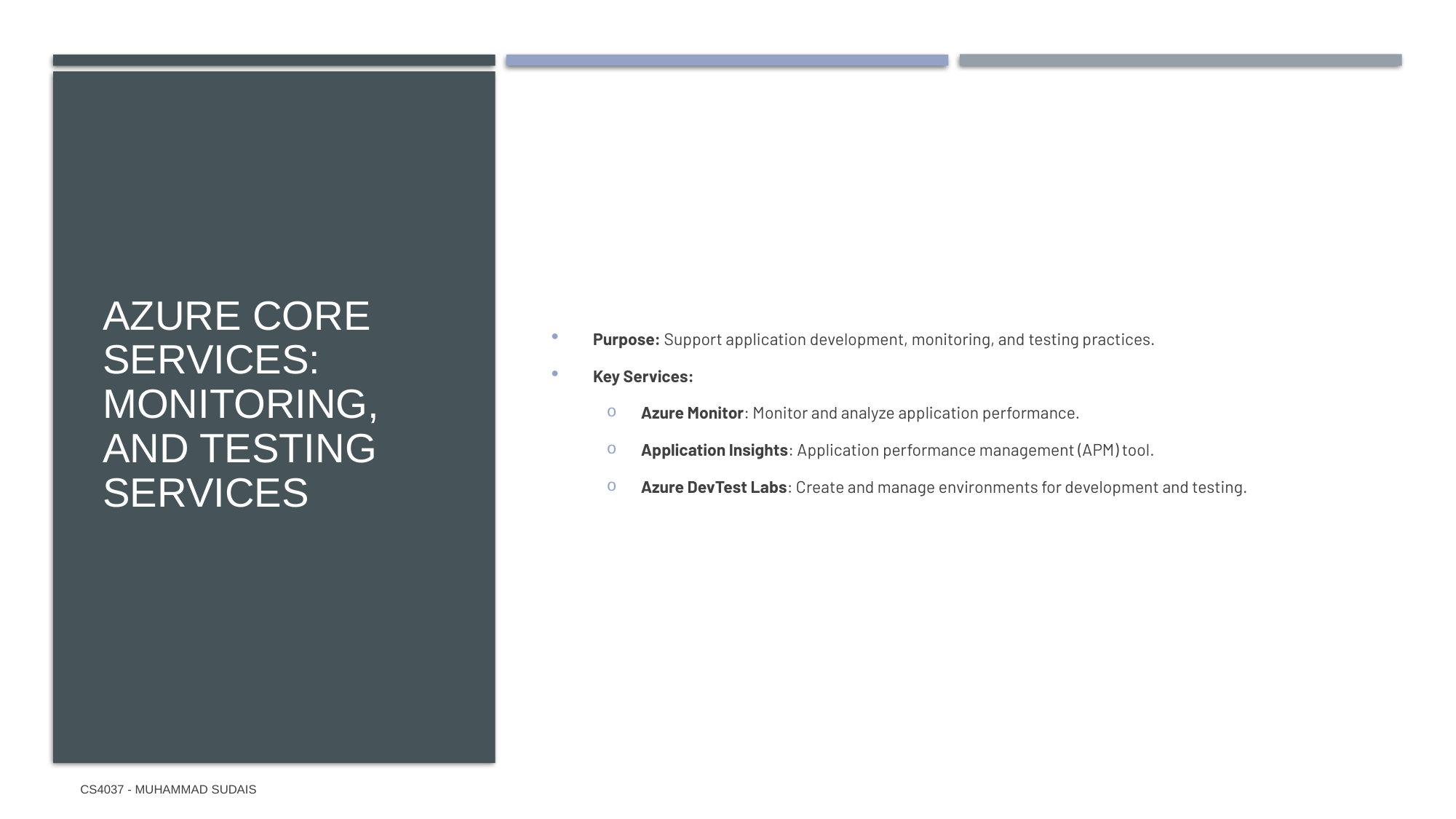

# AZURE CORE SERVICES: Monitoring, and Testing Services
Purpose: Support application development, monitoring, and testing practices.
Key Services:
Azure Monitor: Monitor and analyze application performance.
Application Insights: Application performance management (APM) tool.
Azure DevTest Labs: Create and manage environments for development and testing.
CS4037 - Muhammad Sudais